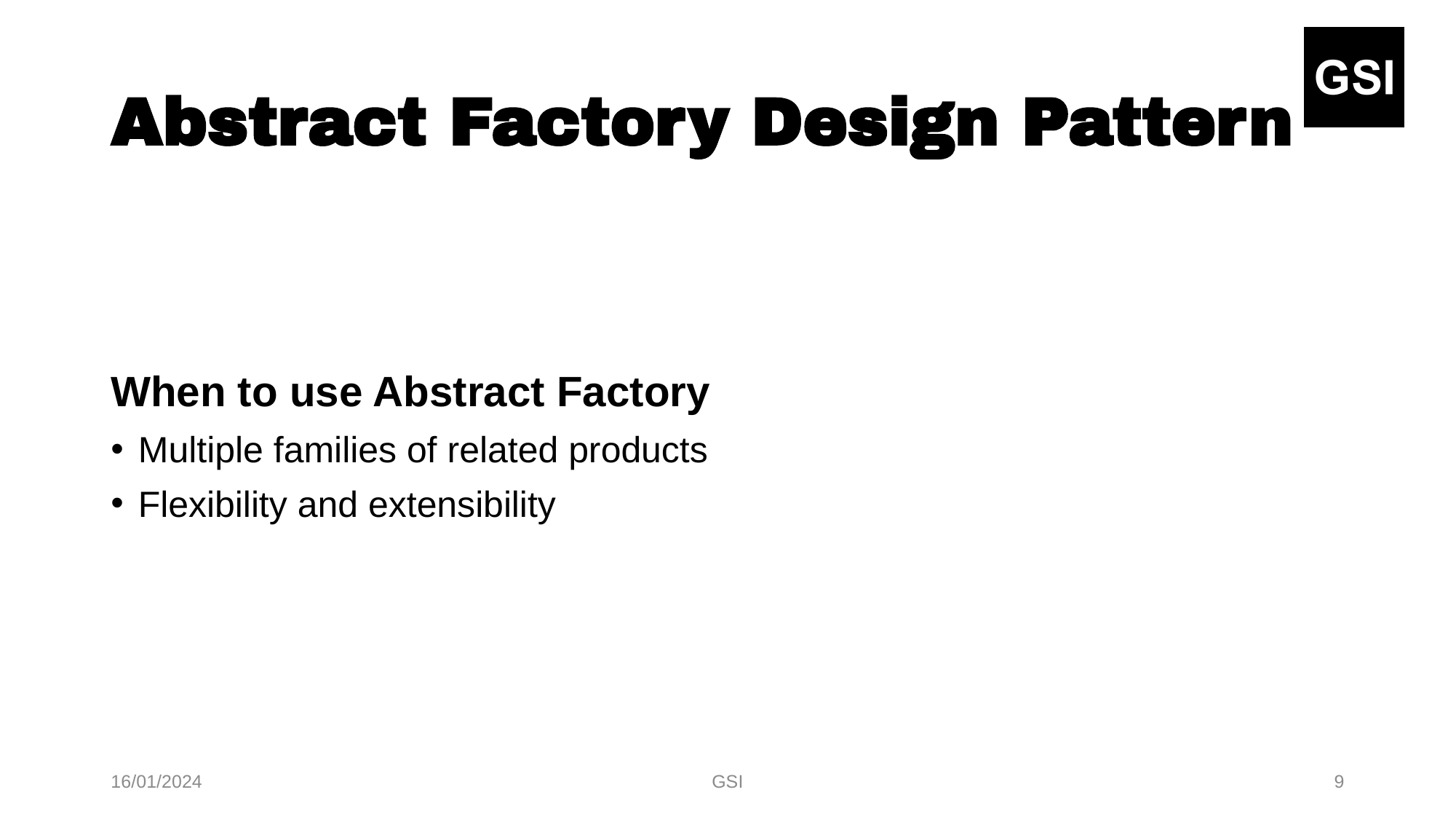

# Abstract Factory Design Pattern
When to use Abstract Factory
Multiple families of related products
Flexibility and extensibility

16/01/2024
GSI
9